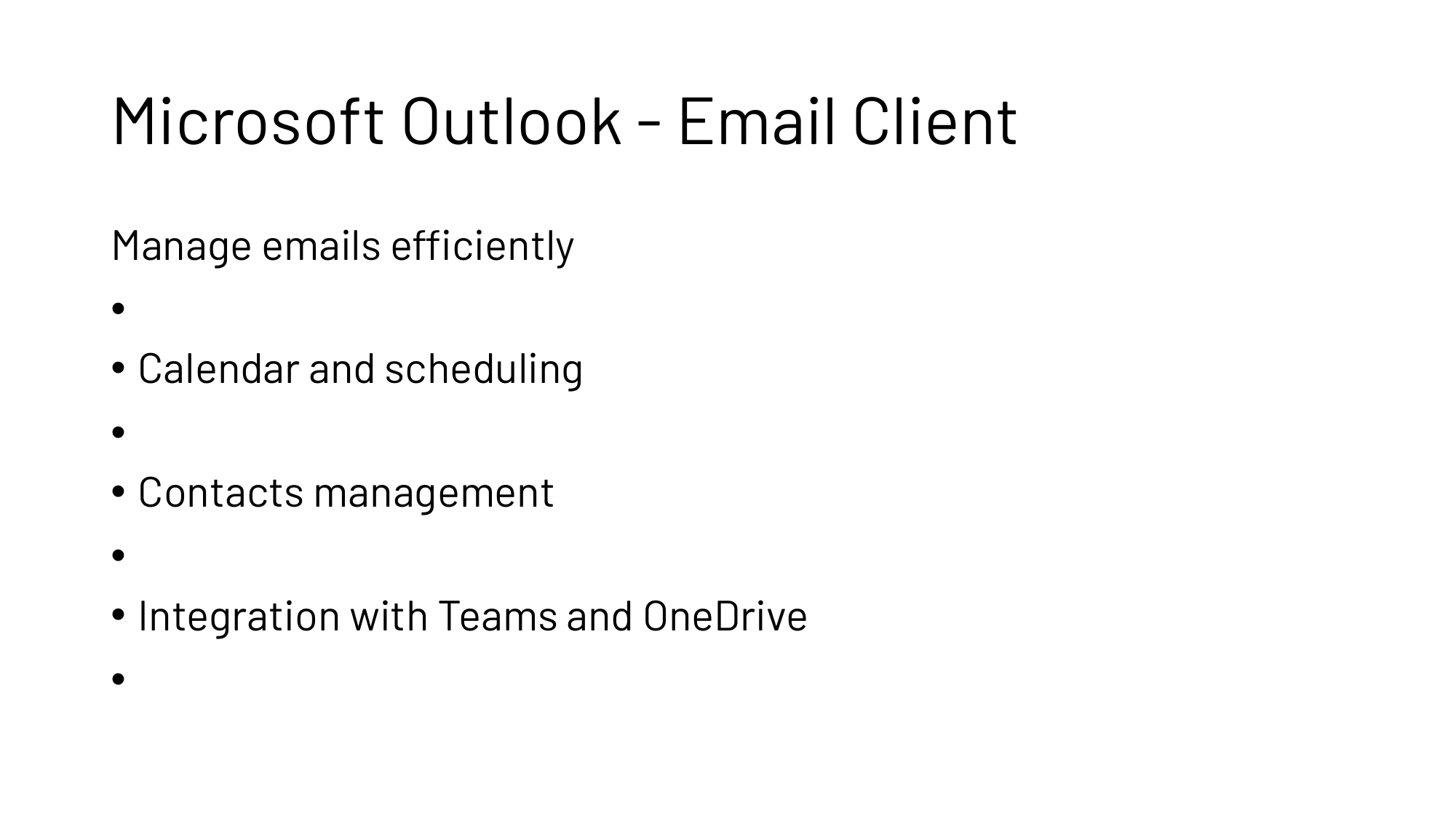

# Microsoft Outlook - Email Client
Manage emails efficiently

Calendar and scheduling

Contacts management

Integration with Teams and OneDrive